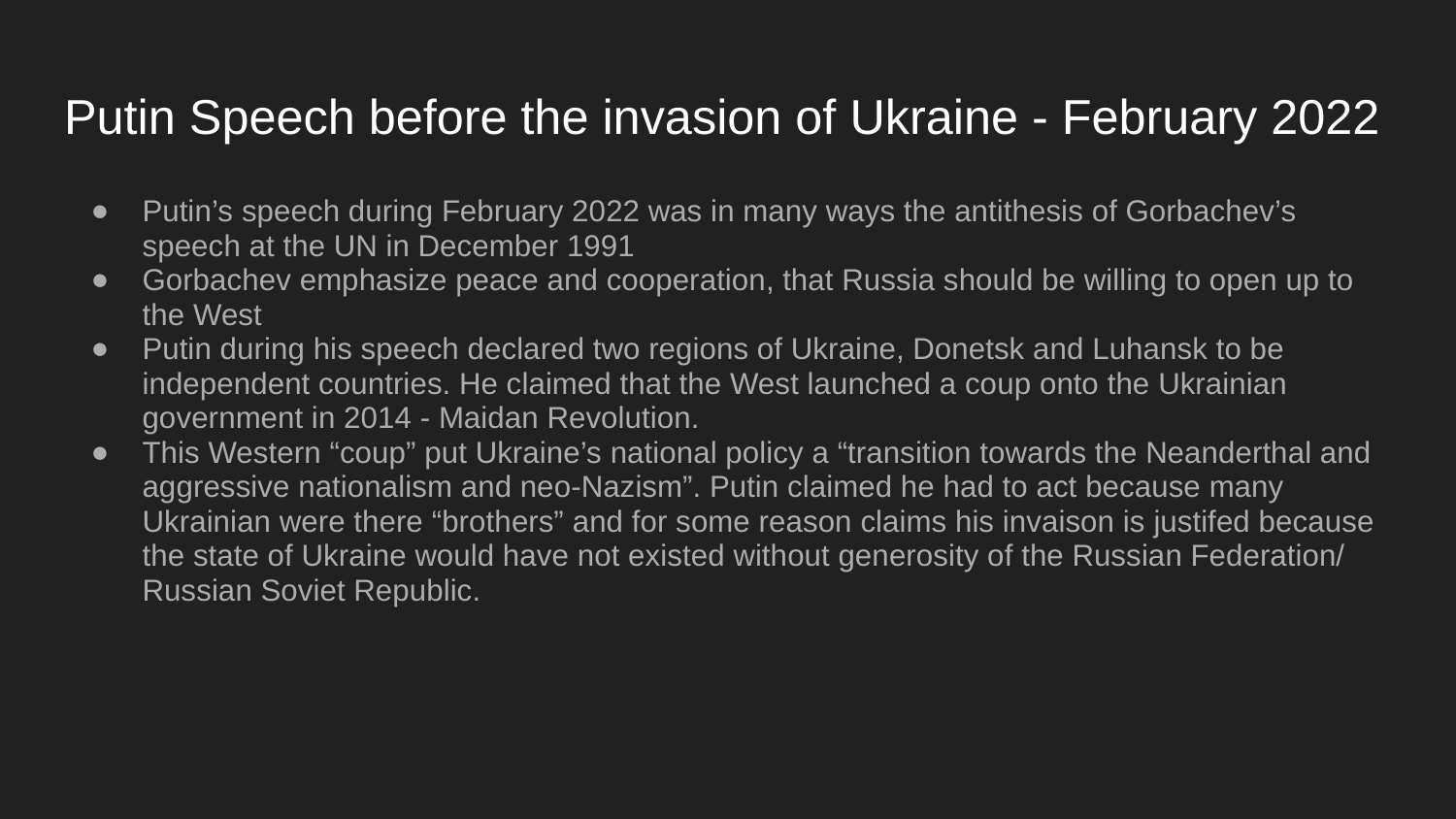

# Putin Speech before the invasion of Ukraine - February 2022
Putin’s speech during February 2022 was in many ways the antithesis of Gorbachev’s speech at the UN in December 1991
Gorbachev emphasize peace and cooperation, that Russia should be willing to open up to the West
Putin during his speech declared two regions of Ukraine, Donetsk and Luhansk to be independent countries. He claimed that the West launched a coup onto the Ukrainian government in 2014 - Maidan Revolution.
This Western “coup” put Ukraine’s national policy a “transition towards the Neanderthal and aggressive nationalism and neo-Nazism”. Putin claimed he had to act because many Ukrainian were there “brothers” and for some reason claims his invaison is justifed because the state of Ukraine would have not existed without generosity of the Russian Federation/ Russian Soviet Republic.